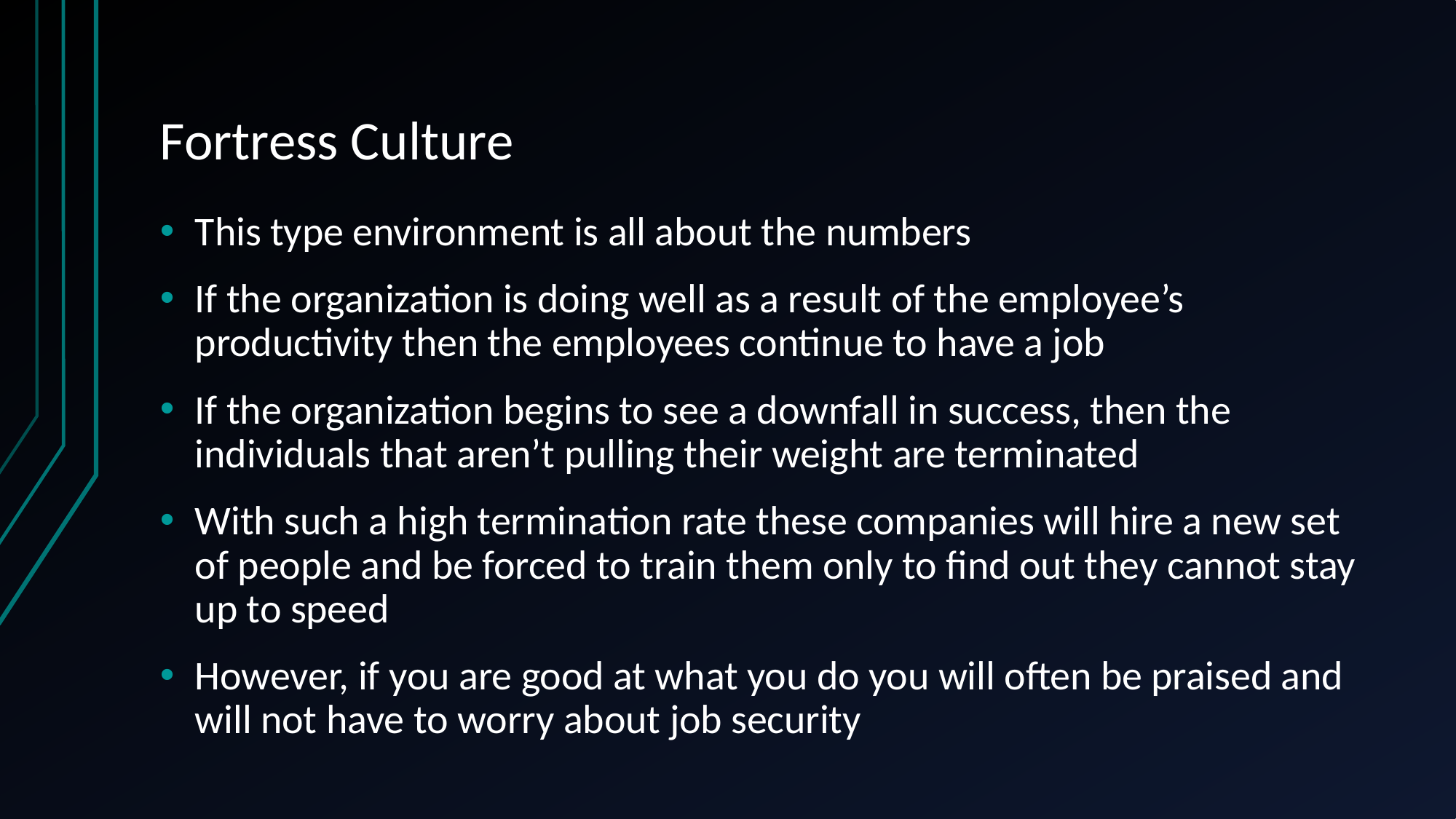

# Fortress Culture
This type environment is all about the numbers
If the organization is doing well as a result of the employee’s productivity then the employees continue to have a job
If the organization begins to see a downfall in success, then the individuals that aren’t pulling their weight are terminated
With such a high termination rate these companies will hire a new set of people and be forced to train them only to find out they cannot stay up to speed
However, if you are good at what you do you will often be praised and will not have to worry about job security